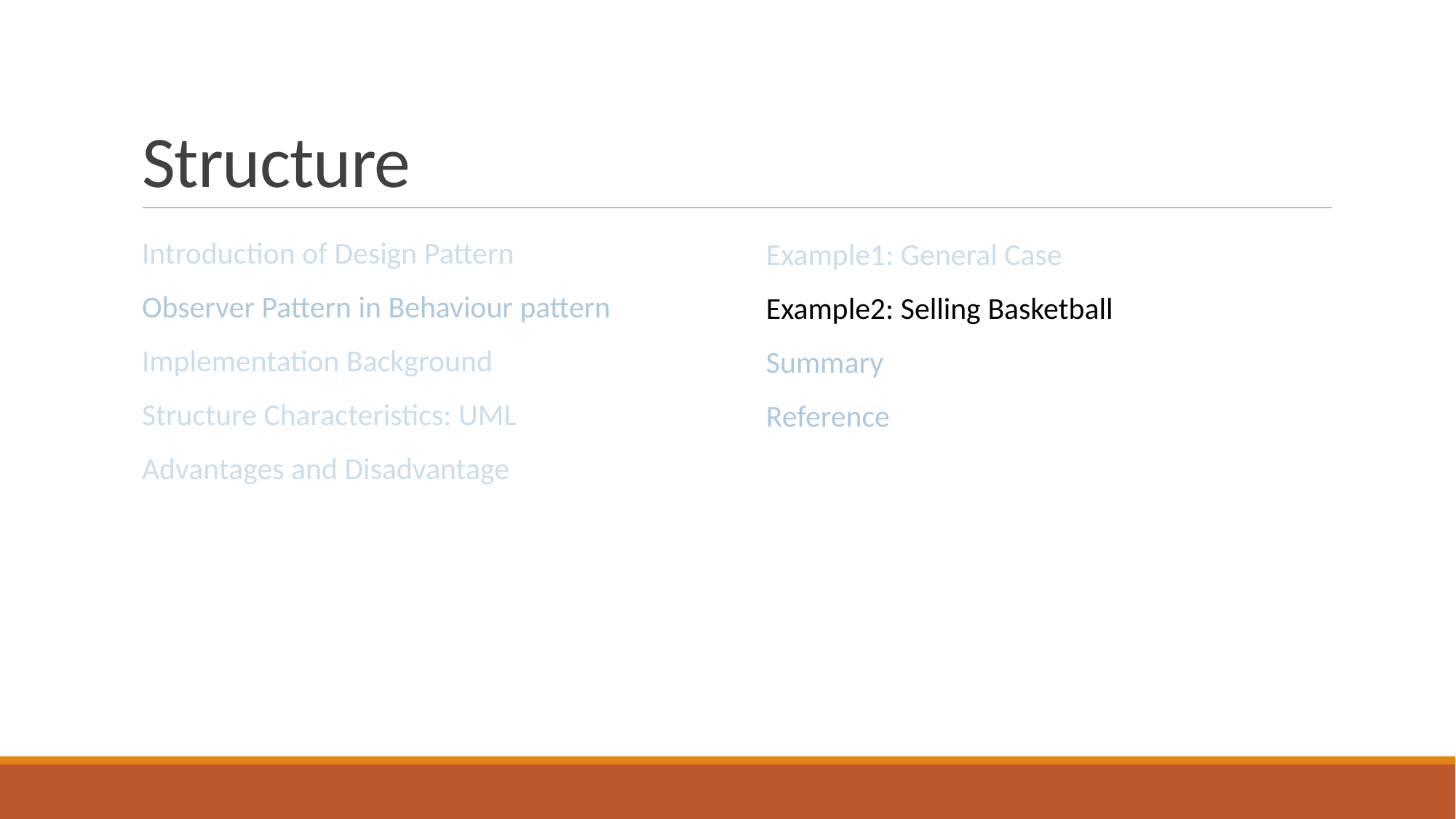

# Structure
Introduction of Design Pattern
Observer Pattern in Behaviour pattern
Implementation Background
Structure Characteristics: UML
Advantages and Disadvantage
Example1: General Case
Example2: Selling Basketball
Summary
Reference